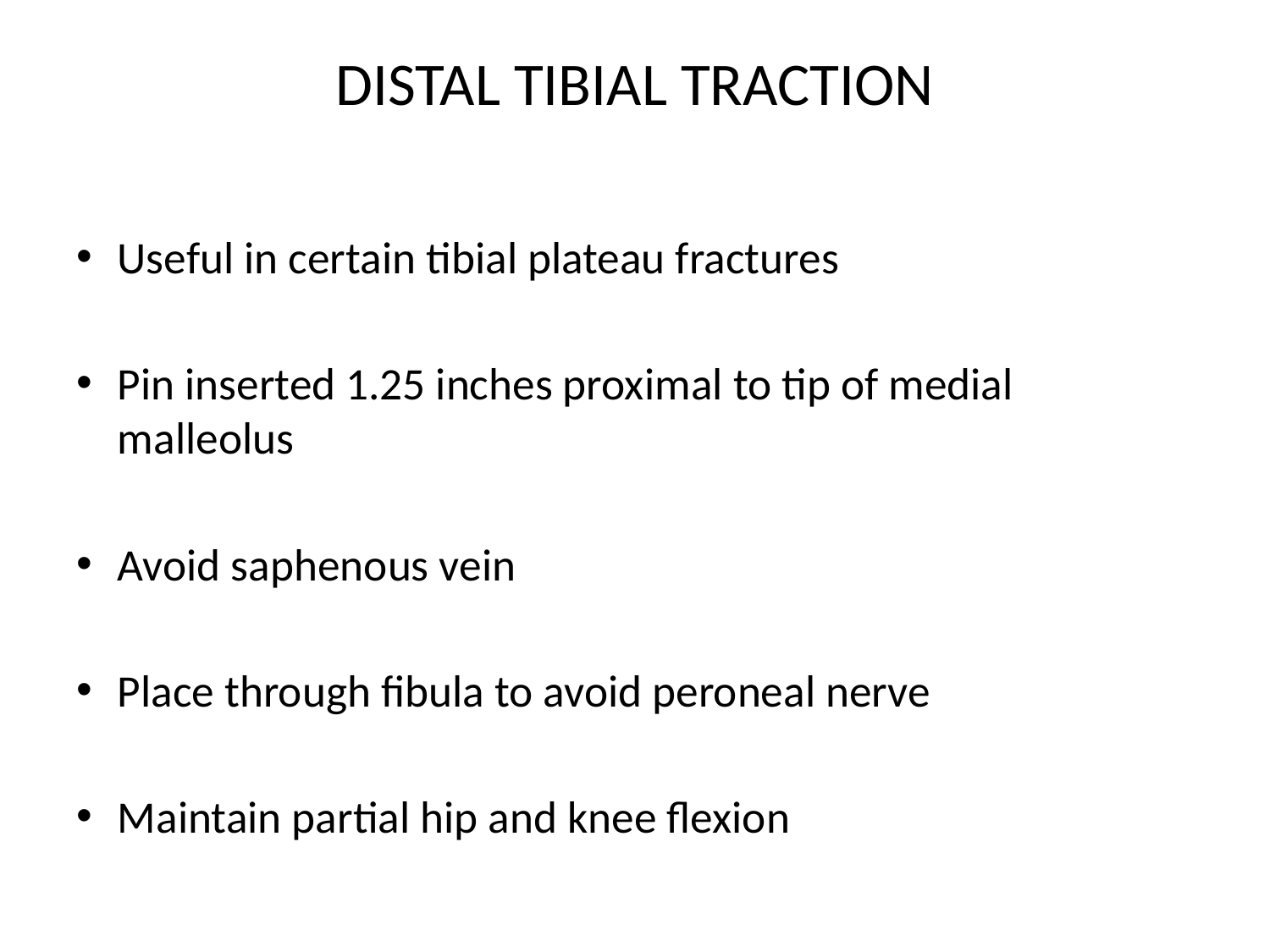

# DISTAL TIBIAL TRACTION
Useful in certain tibial plateau fractures

Pin inserted 1.25 inches proximal to tip of medial malleolus

Avoid saphenous vein

Place through fibula to avoid peroneal nerve

Maintain partial hip and knee flexion